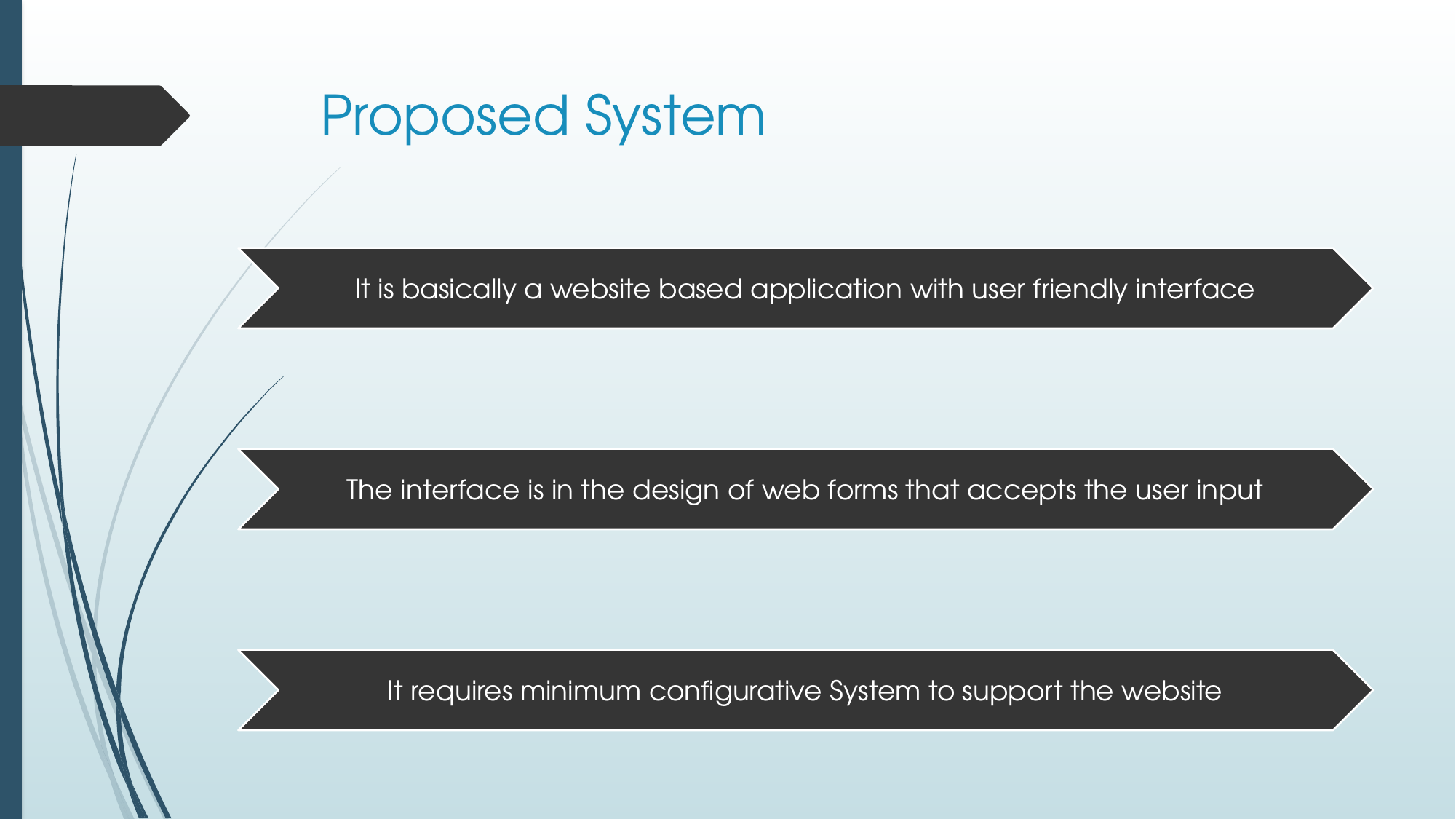

# Proposed System
It is basically a website based application with user friendly interface
The interface is in the design of web forms that accepts the user input
It requires minimum configurative System to support the website